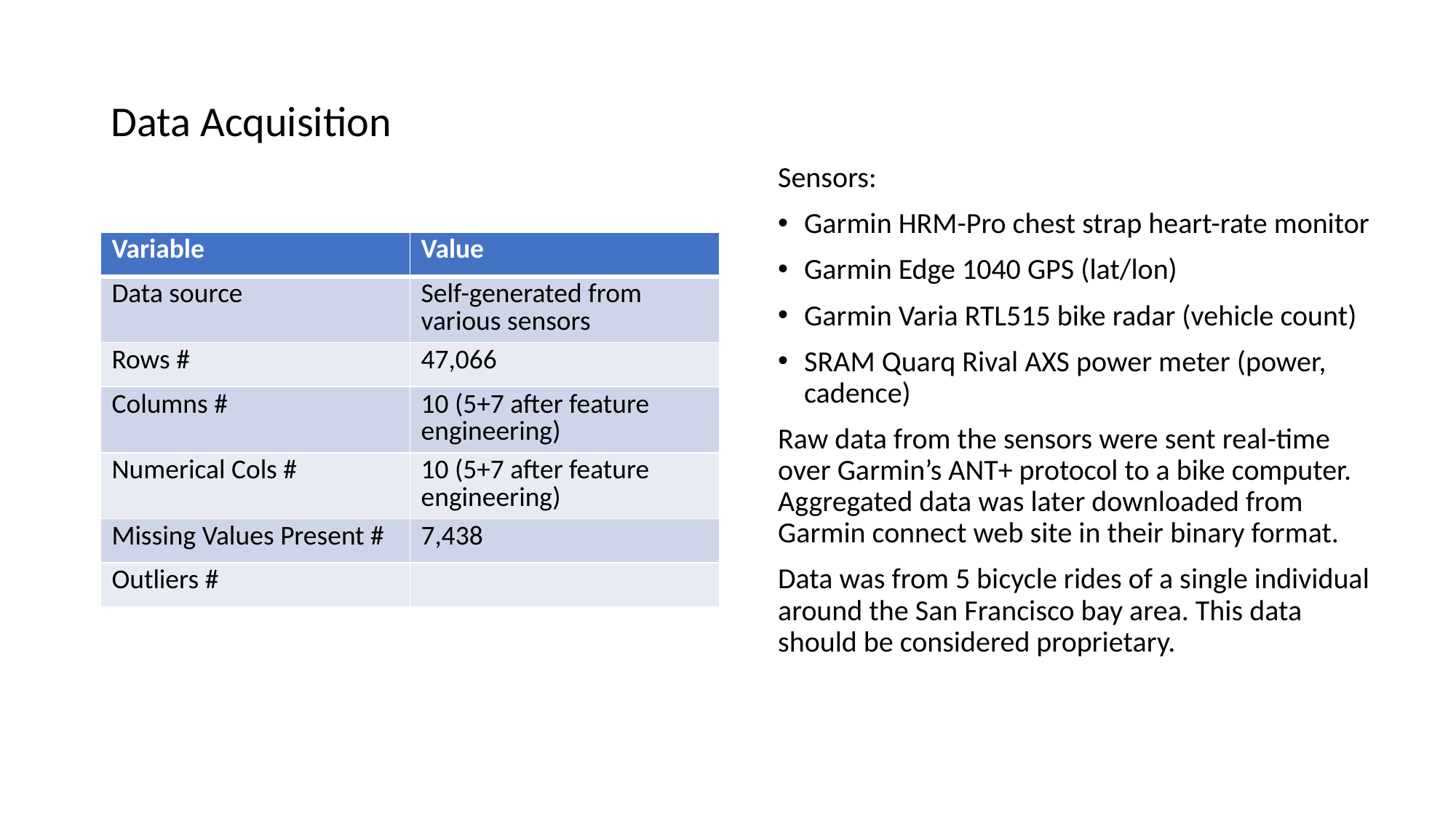

# Data Acquisition
Sensors:
Garmin HRM-Pro chest strap heart-rate monitor
Garmin Edge 1040 GPS (lat/lon)
Garmin Varia RTL515 bike radar (vehicle count)
SRAM Quarq Rival AXS power meter (power, cadence)
Raw data from the sensors were sent real-time over Garmin’s ANT+ protocol to a bike computer. Aggregated data was later downloaded from Garmin connect web site in their binary format.
Data was from 5 bicycle rides of a single individual around the San Francisco bay area. This data should be considered proprietary.

| Variable | Value |
| --- | --- |
| Data source | Self-generated from various sensors |
| Rows # | 47,066 |
| Columns # | 10 (5+7 after feature engineering) |
| Numerical Cols # | 10 (5+7 after feature engineering) |
| Missing Values Present # | 7,438 |
| Outliers # |  |